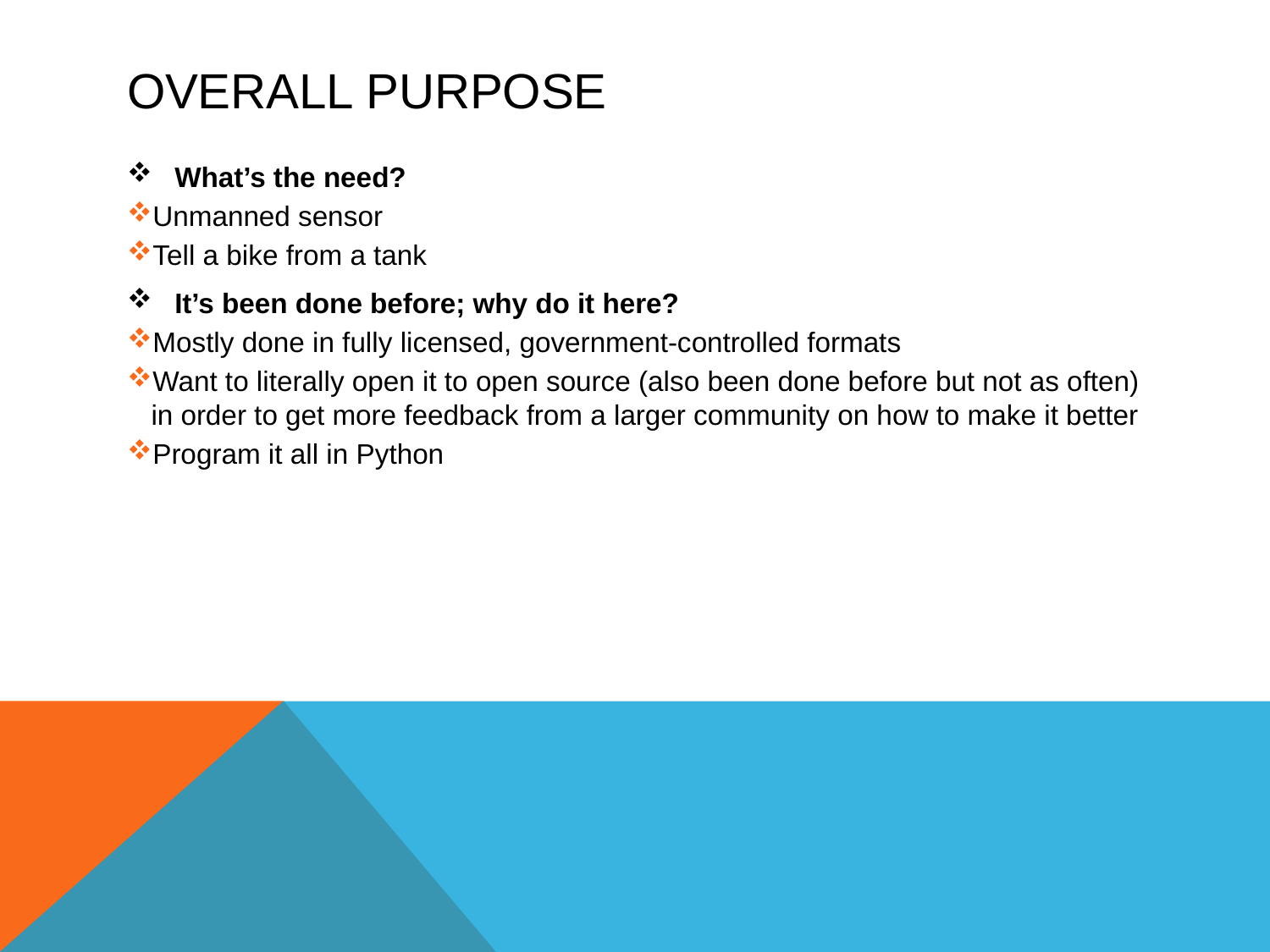

# Overall purpose
What’s the need?
Unmanned sensor
Tell a bike from a tank
It’s been done before; why do it here?
Mostly done in fully licensed, government-controlled formats
Want to literally open it to open source (also been done before but not as often) in order to get more feedback from a larger community on how to make it better
Program it all in Python